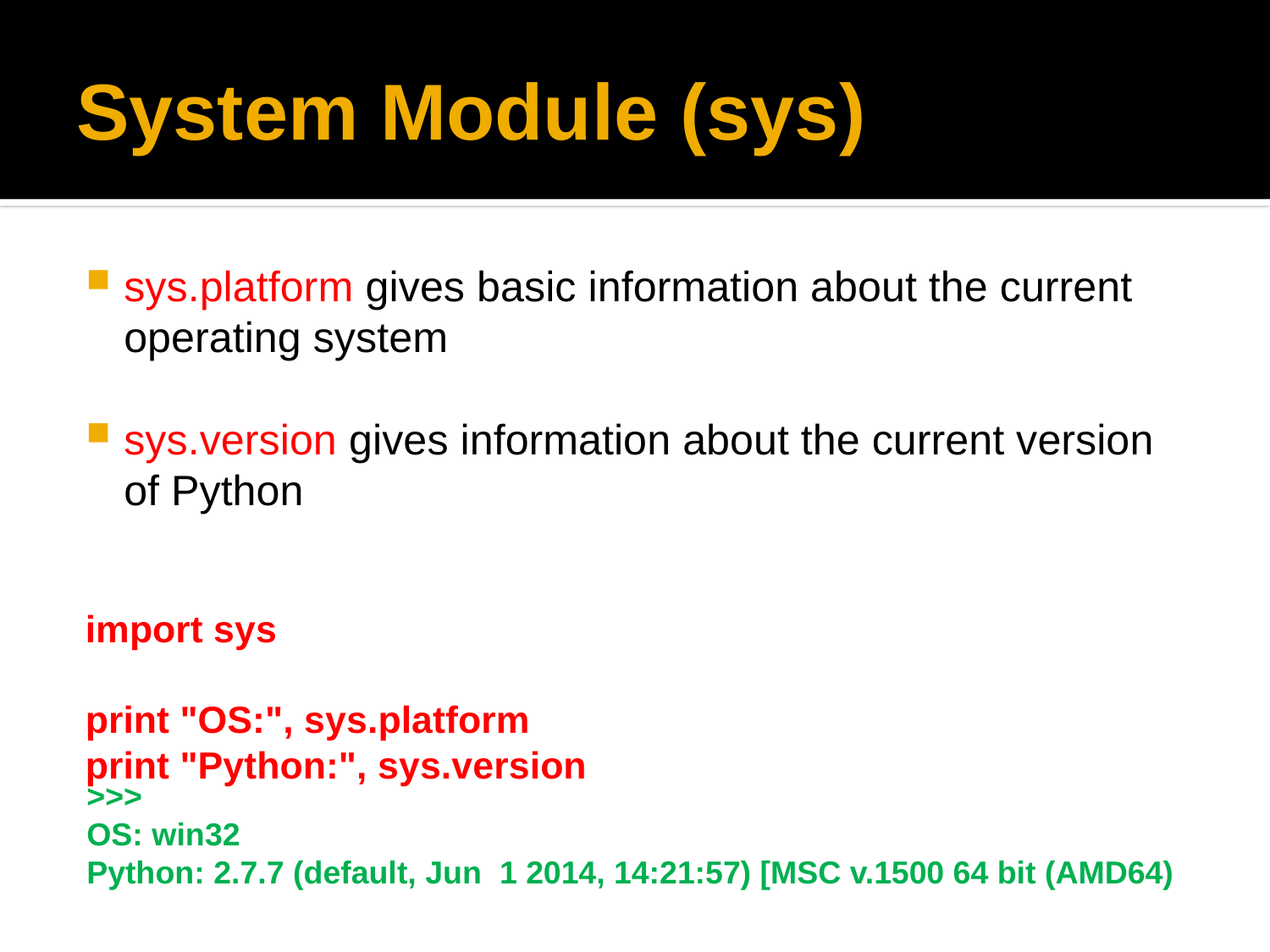

# System Module (sys)
sys.platform gives basic information about the current operating system

sys.version gives information about the current version of Python

import sys

print "OS:", sys.platform
print "Python:", sys.version
>>>
OS: win32
Python: 2.7.7 (default, Jun  1 2014, 14:21:57) [MSC v.1500 64 bit (AMD64)